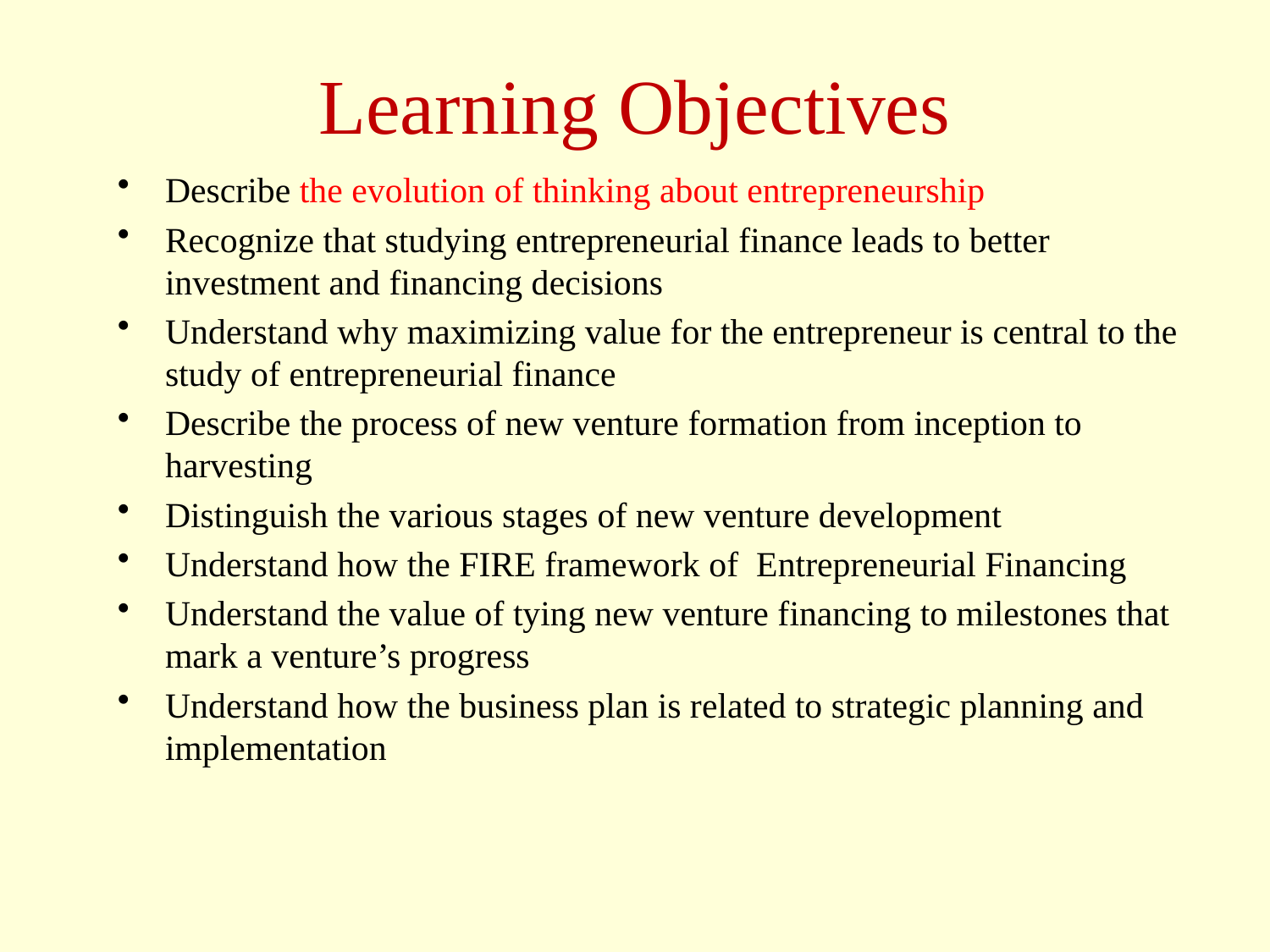

2
# Learning Objectives
Describe the evolution of thinking about entrepreneurship
Recognize that studying entrepreneurial finance leads to better investment and financing decisions
Understand why maximizing value for the entrepreneur is central to the study of entrepreneurial finance
Describe the process of new venture formation from inception to harvesting
Distinguish the various stages of new venture development
Understand how the FIRE framework of  Entrepreneurial Financing
Understand the value of tying new venture financing to milestones that mark a venture’s progress
Understand how the business plan is related to strategic planning and implementation